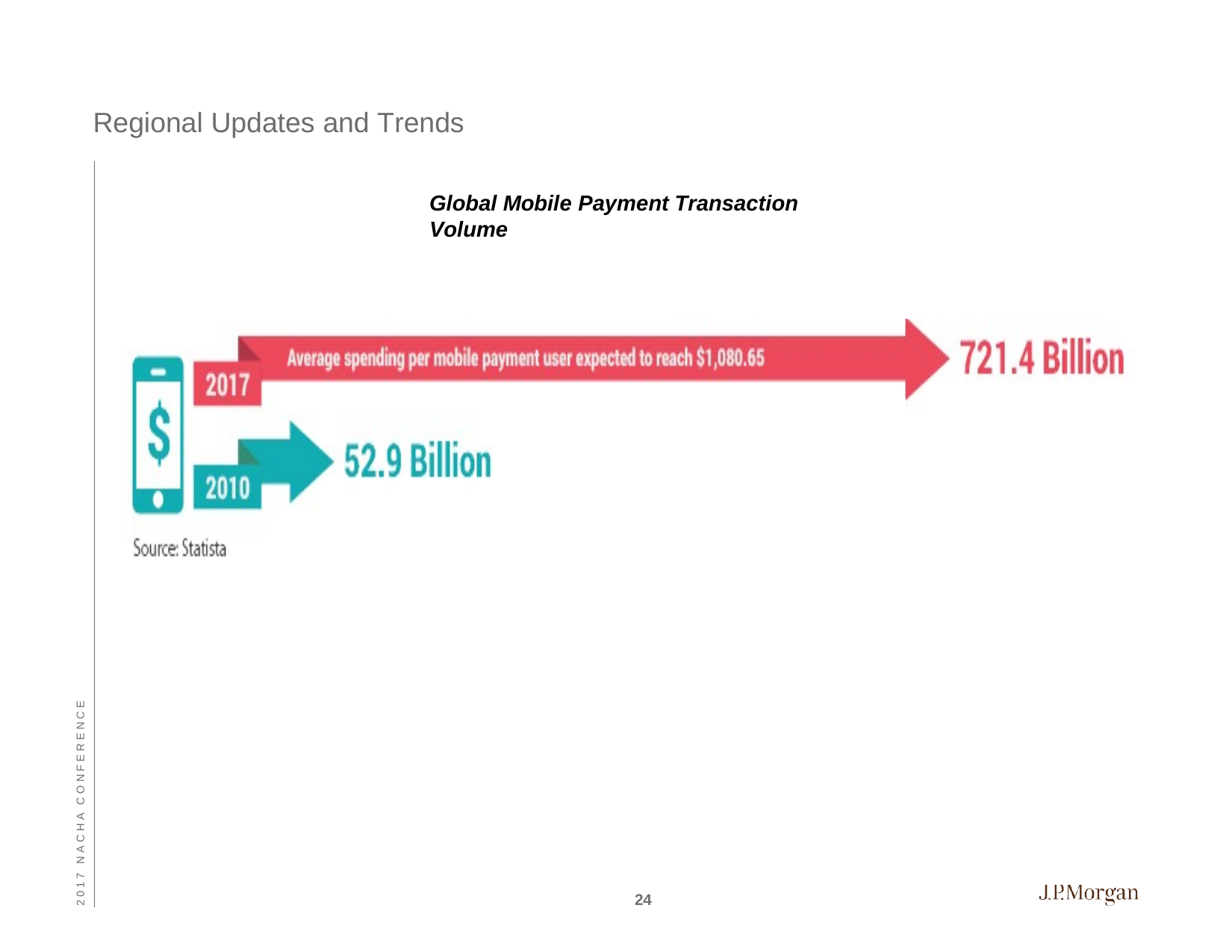

Regional Updates and Trends

Global Mobile Payment Transaction Volume

2 0 1 7   N A C H A   C O N F E R E N C E
24